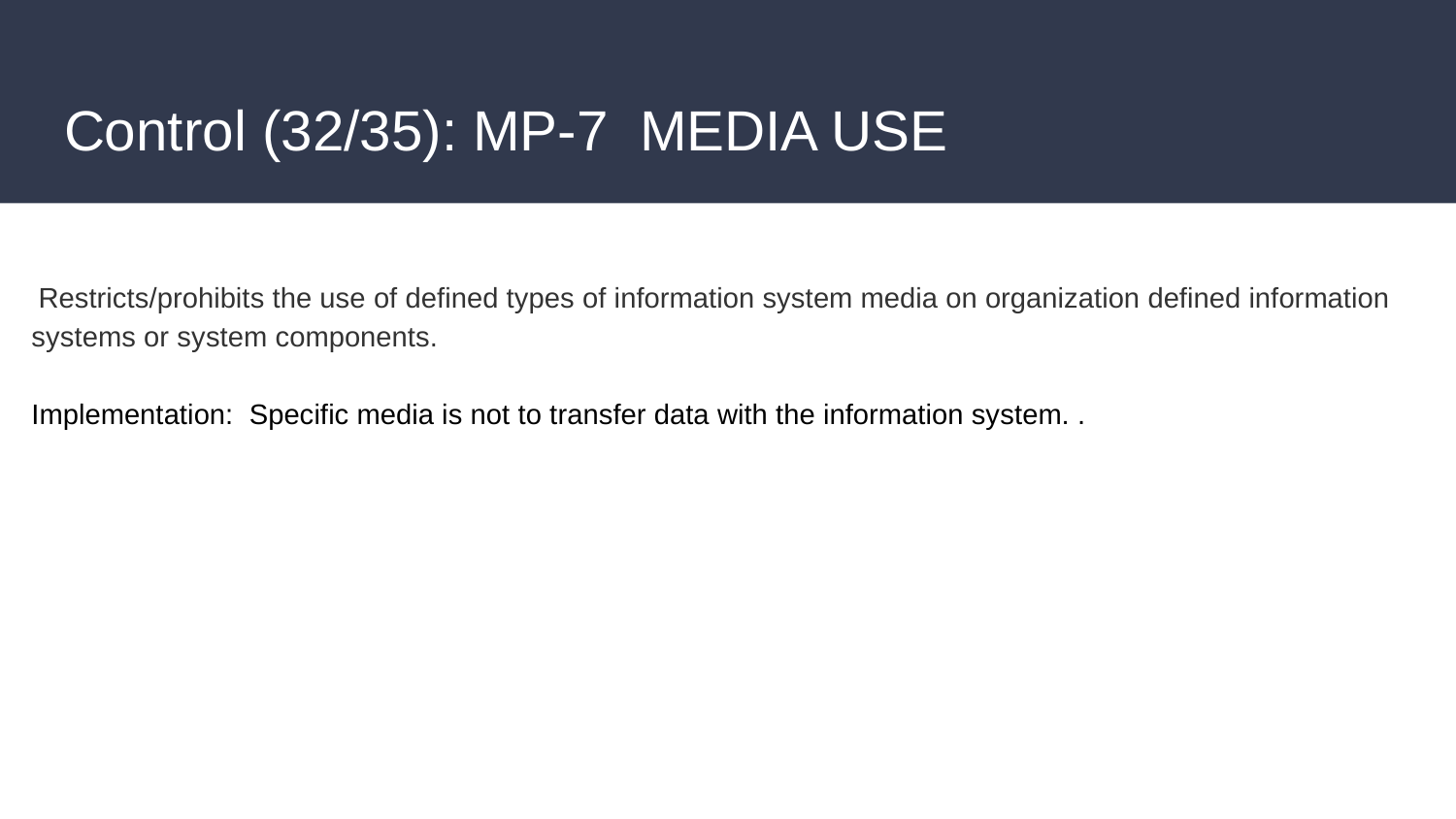

# Control (32/35): MP-7  MEDIA USE
 Restricts/prohibits the use of defined types of information system media on organization defined information systems or system components.

Implementation:  Specific media is not to transfer data with the information system. .